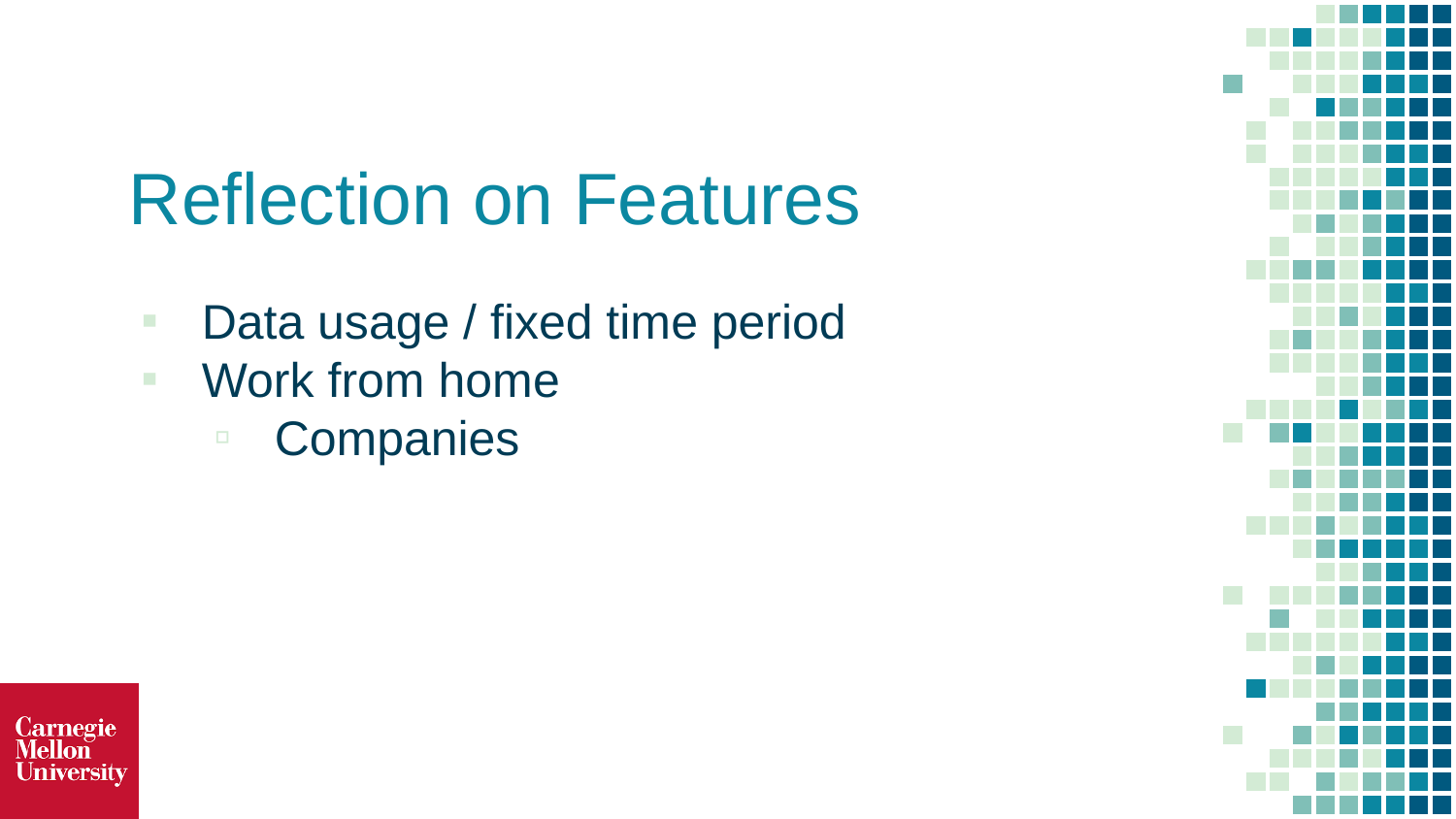

# Reflection on Features
Data usage / fixed time period
Work from home
Companies